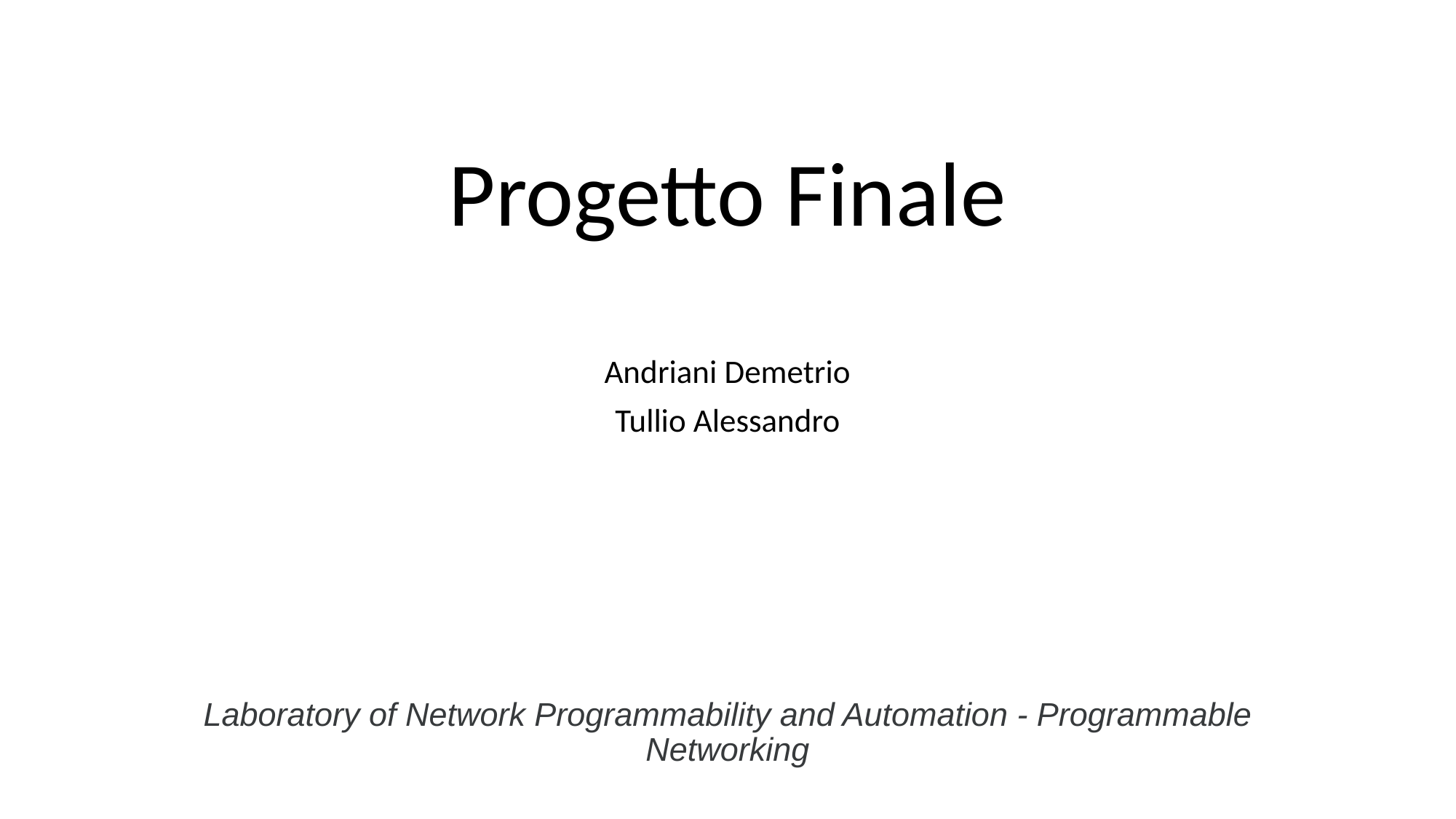

# Progetto Finale
Andriani Demetrio
Tullio Alessandro

Laboratory of Network Programmability and Automation - Programmable Networking